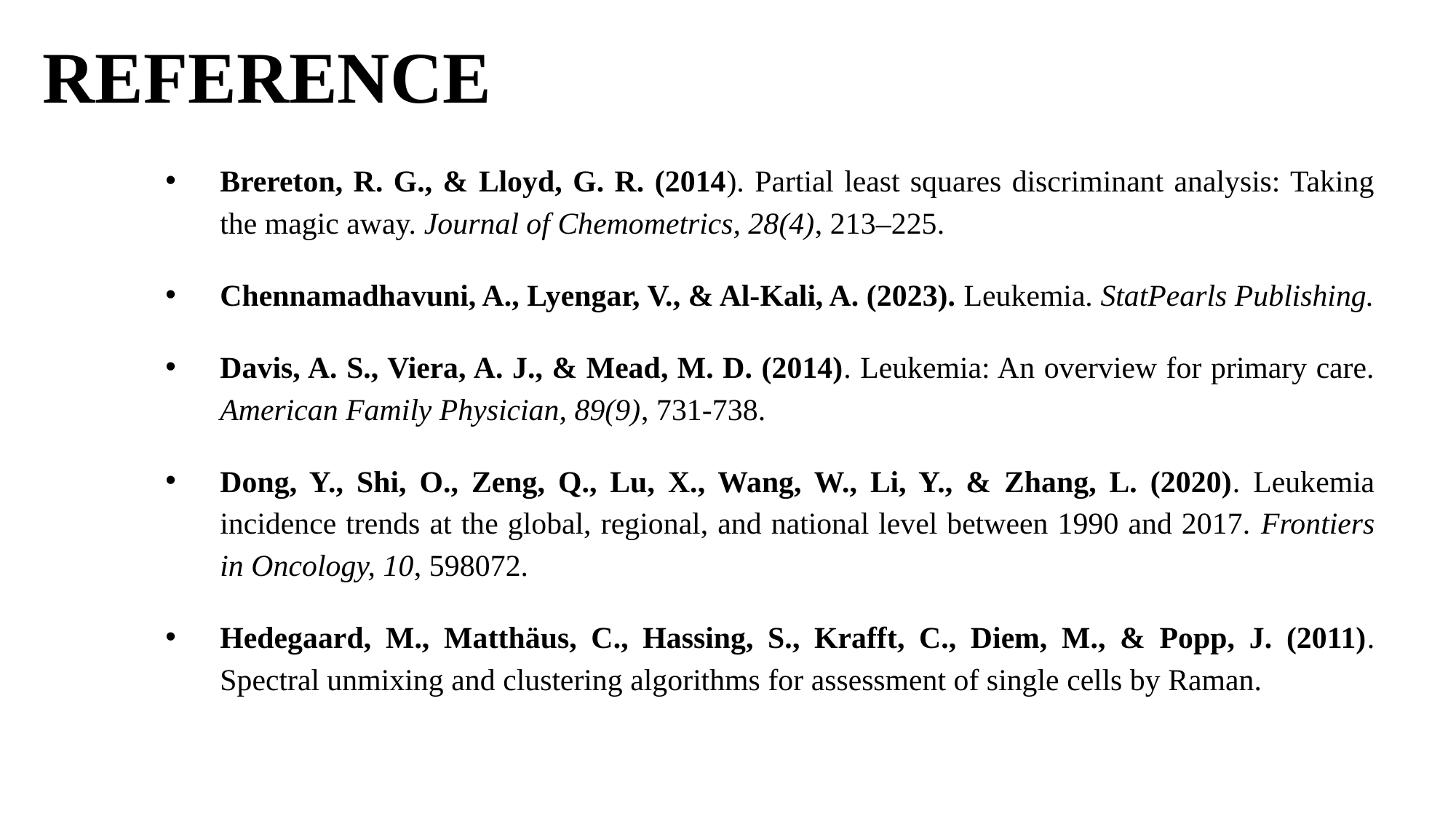

# REFERENCE
Brereton, R. G., & Lloyd, G. R. (2014). Partial least squares discriminant analysis: Taking the magic away. Journal of Chemometrics, 28(4), 213–225.
Chennamadhavuni, A., Lyengar, V., & Al-Kali, A. (2023). Leukemia. StatPearls Publishing.
Davis, A. S., Viera, A. J., & Mead, M. D. (2014). Leukemia: An overview for primary care. American Family Physician, 89(9), 731-738.
Dong, Y., Shi, O., Zeng, Q., Lu, X., Wang, W., Li, Y., & Zhang, L. (2020). Leukemia incidence trends at the global, regional, and national level between 1990 and 2017. Frontiers in Oncology, 10, 598072.
Hedegaard, M., Matthäus, C., Hassing, S., Krafft, C., Diem, M., & Popp, J. (2011). Spectral unmixing and clustering algorithms for assessment of single cells by Raman.